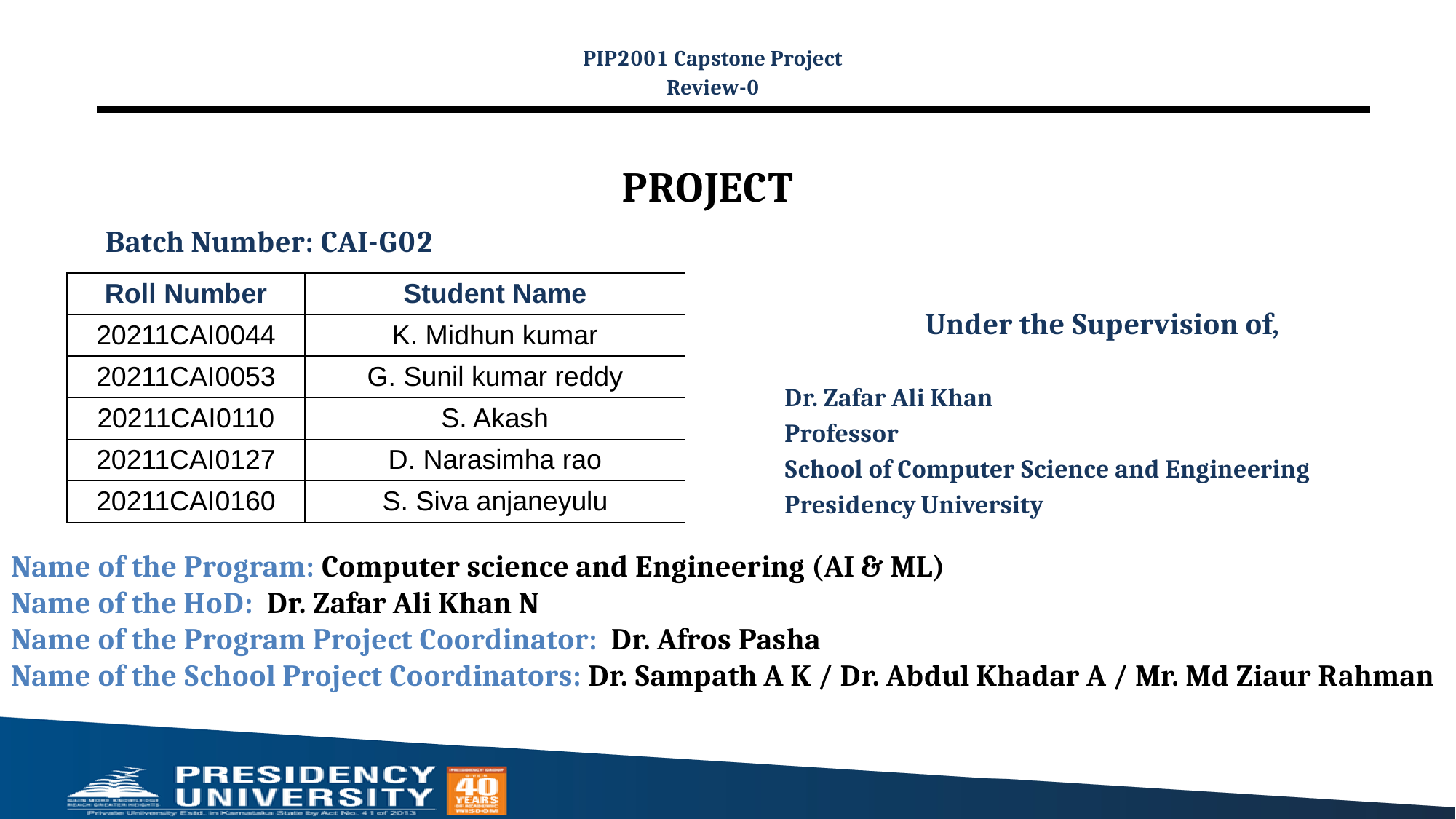

PIP2001 Capstone Project
Review-0
# PROJECT
Batch Number: CAI-G02

| Roll Number | Student Name |
| --- | --- |
| 20211CAI0044 | K. Midhun kumar |
| 20211CAI0053 | G. Sunil kumar reddy |
| 20211CAI0110 | S. Akash |
| 20211CAI0127 | D. Narasimha rao |
| 20211CAI0160 | S. Siva anjaneyulu |
Under the Supervision of,

Dr. Zafar Ali Khan
Professor
School of Computer Science and Engineering
Presidency University

Name of the Program: Computer science and Engineering (AI & ML)
Name of the HoD:  Dr. Zafar Ali Khan N
Name of the Program Project Coordinator:  Dr. Afros Pasha
Name of the School Project Coordinators: Dr. Sampath A K / Dr. Abdul Khadar A / Mr. Md Ziaur Rahman